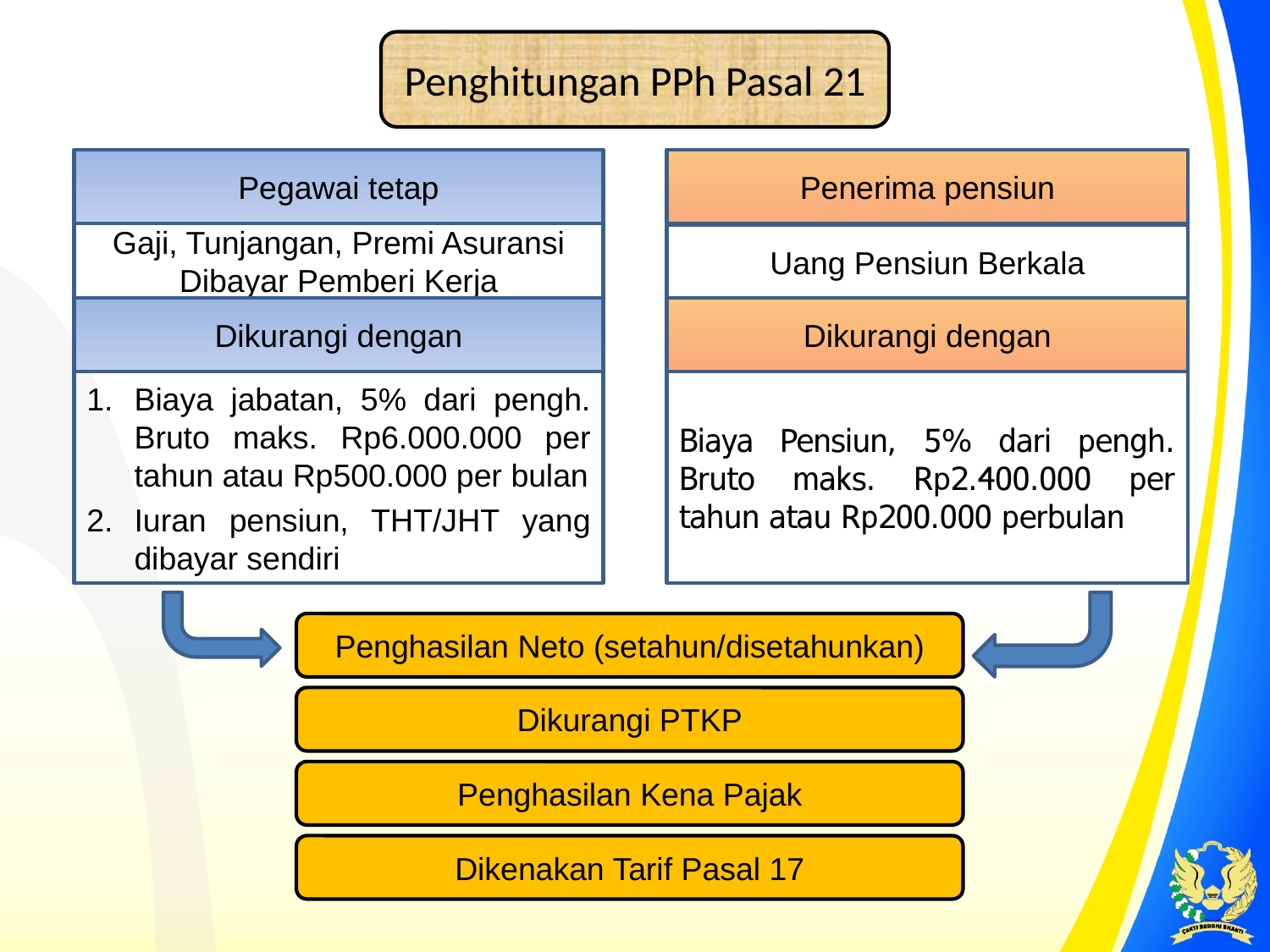

Penghitungan PPh Pasal 21
Pegawai tetap
Penerima pensiun
Gaji, Tunjangan, Premi Asuransi Dibayar Pemberi Kerja
Uang Pensiun Berkala
Dikurangi dengan
Dikurangi dengan
Biaya jabatan, 5% dari pengh. Bruto maks. Rp6.000.000 per tahun atau Rp500.000 per bulan
Iuran pensiun, THT/JHT yang dibayar sendiri
Biaya Pensiun, 5% dari pengh. Bruto maks. Rp2.400.000 per tahun atau Rp200.000 perbulan

Penghasilan Neto (setahun/disetahunkan)
Dikurangi PTKP
Penghasilan Kena Pajak
Dikenakan Tarif Pasal 17